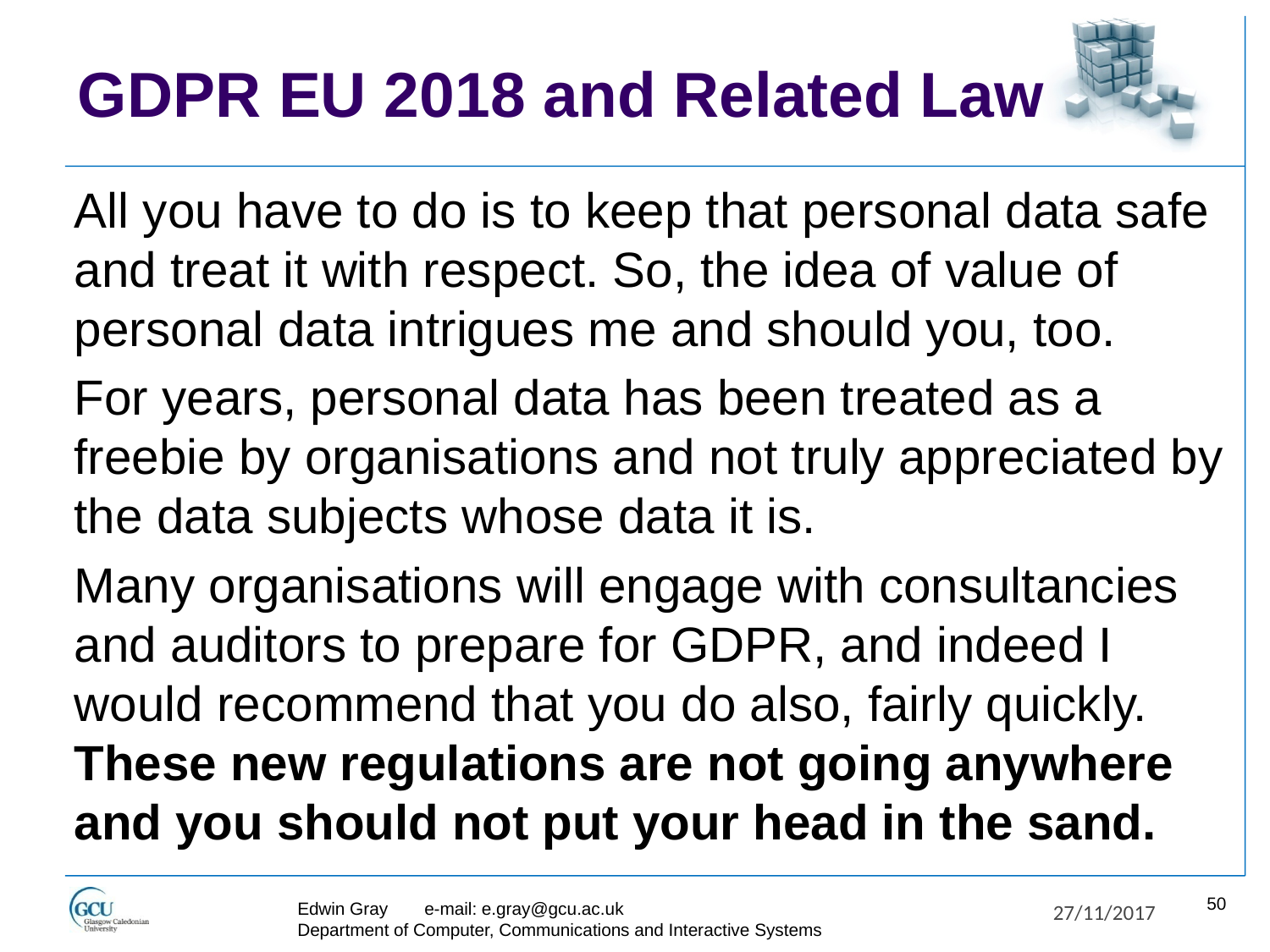

# GDPR EU 2018 and Related Law
All you have to do is to keep that personal data safe and treat it with respect. So, the idea of value of personal data intrigues me and should you, too.
For years, personal data has been treated as a freebie by organisations and not truly appreciated by the data subjects whose data it is.
Many organisations will engage with consultancies and auditors to prepare for GDPR, and indeed I would recommend that you do also, fairly quickly. These new regulations are not going anywhere and you should not put your head in the sand.
50
Edwin Gray	e-mail: e.gray@gcu.ac.uk
Department of Computer, Communications and Interactive Systems
27/11/2017